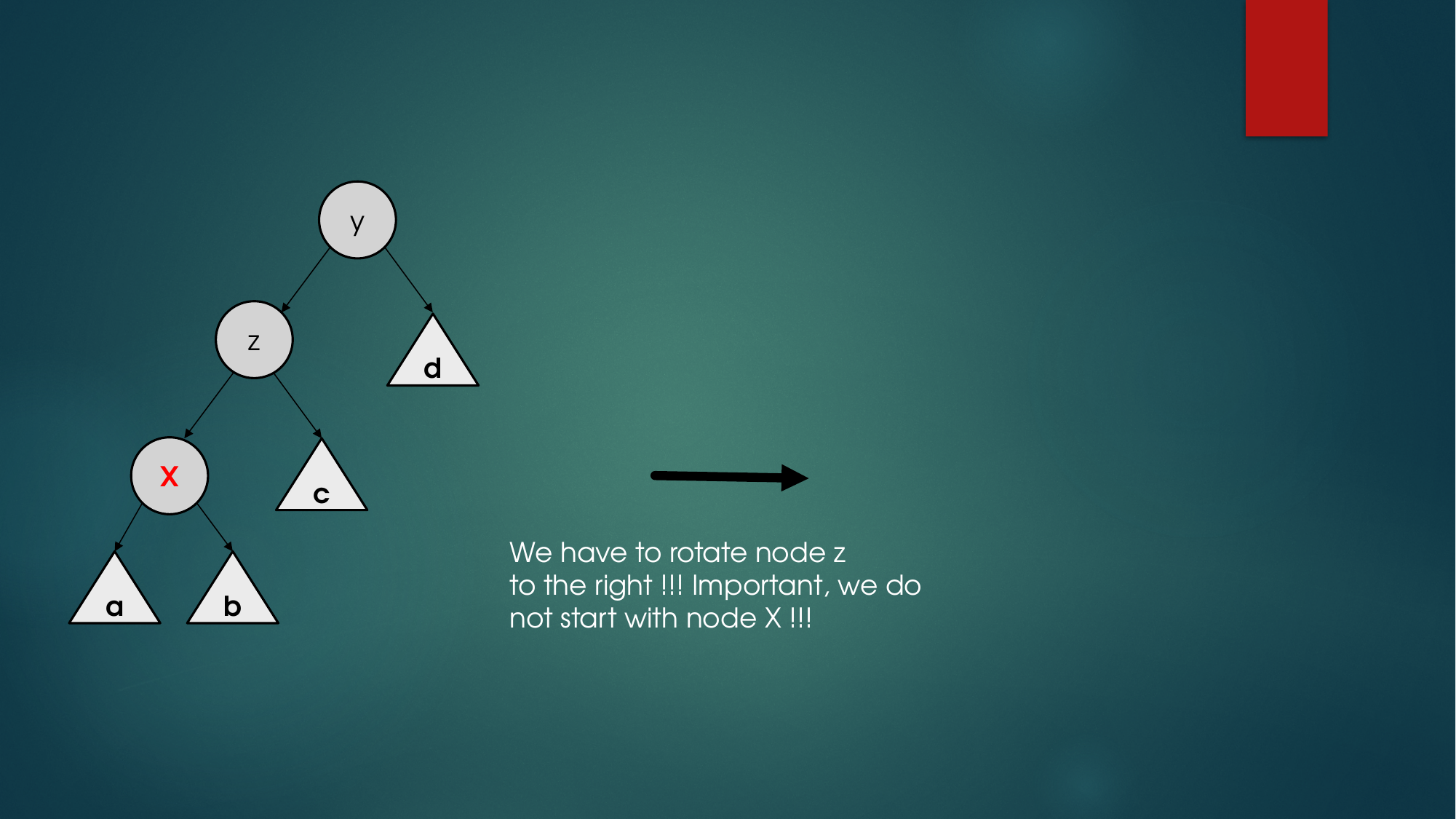

y
z
d
X
c
We have to rotate node z
to the right !!! Important, we do
not start with node X !!!
a
b